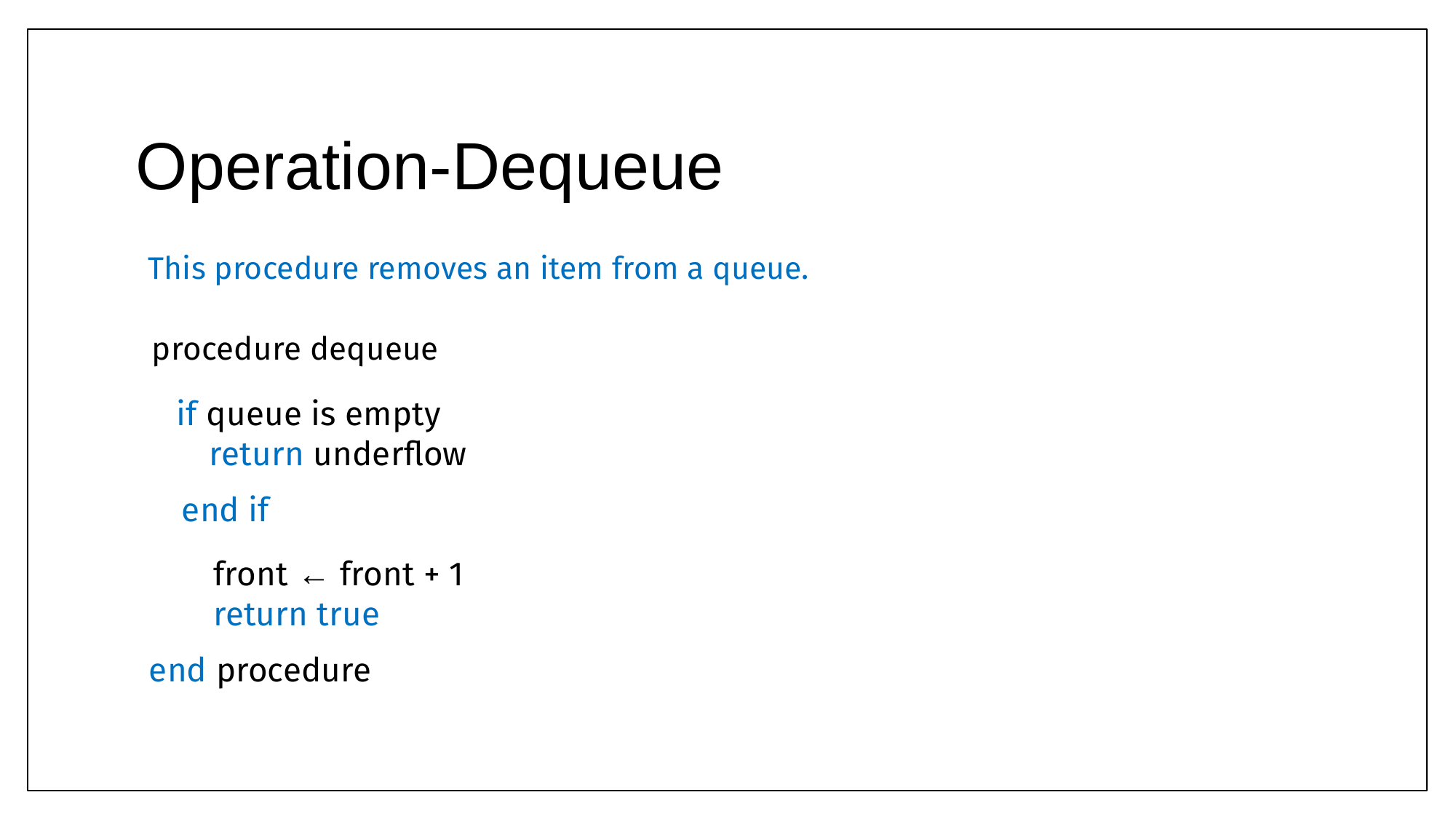

Operation-Dequeue
This procedure removes an item from a queue.
procedure dequeue
if queue is empty
return underflow
end if
front ← front + 1
return true
end procedure